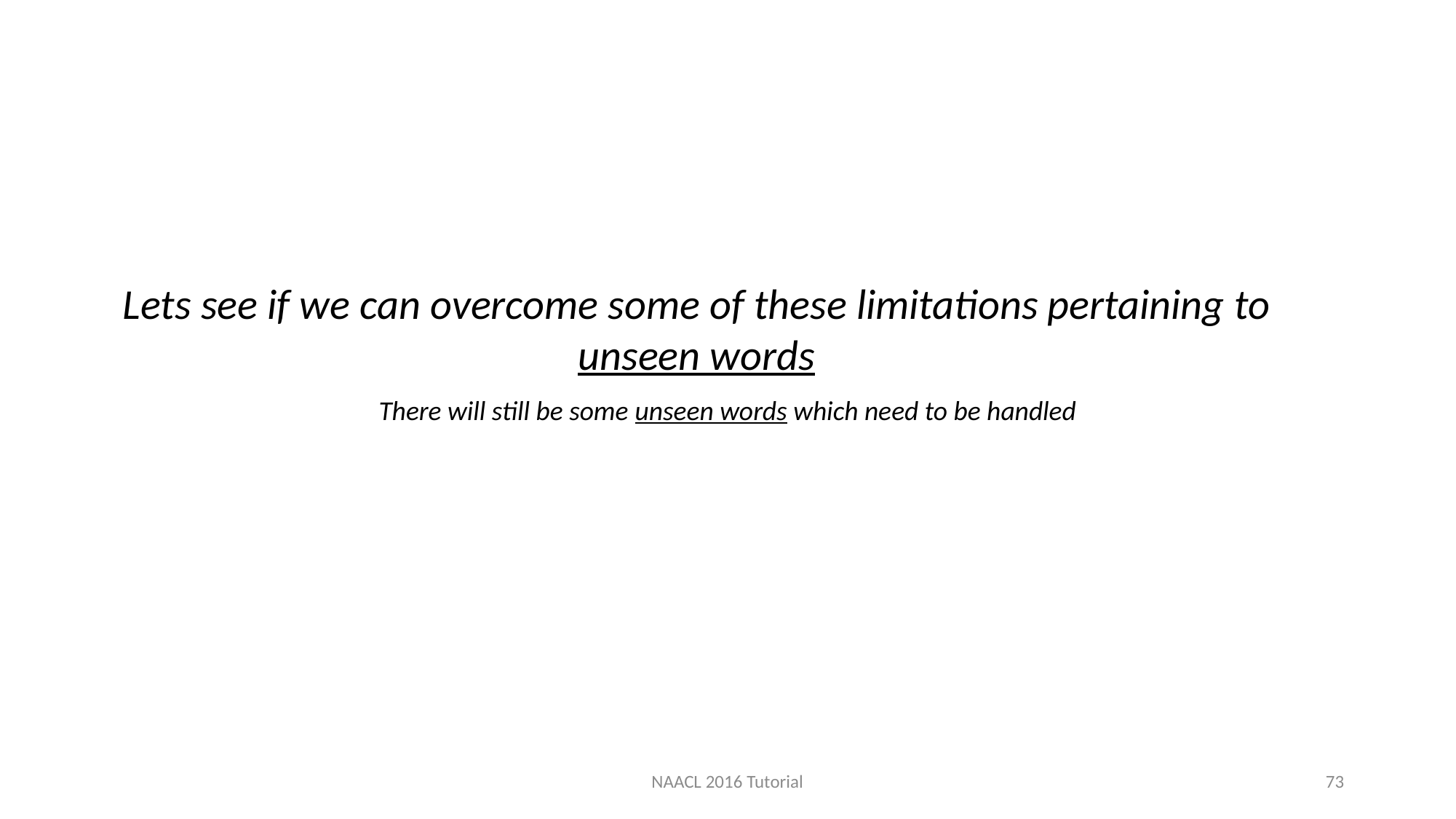

Lets see if we can overcome some of these limitations pertaining to unseen words

There will still be some unseen words which need to be handled
NAACL 2016 Tutorial
73